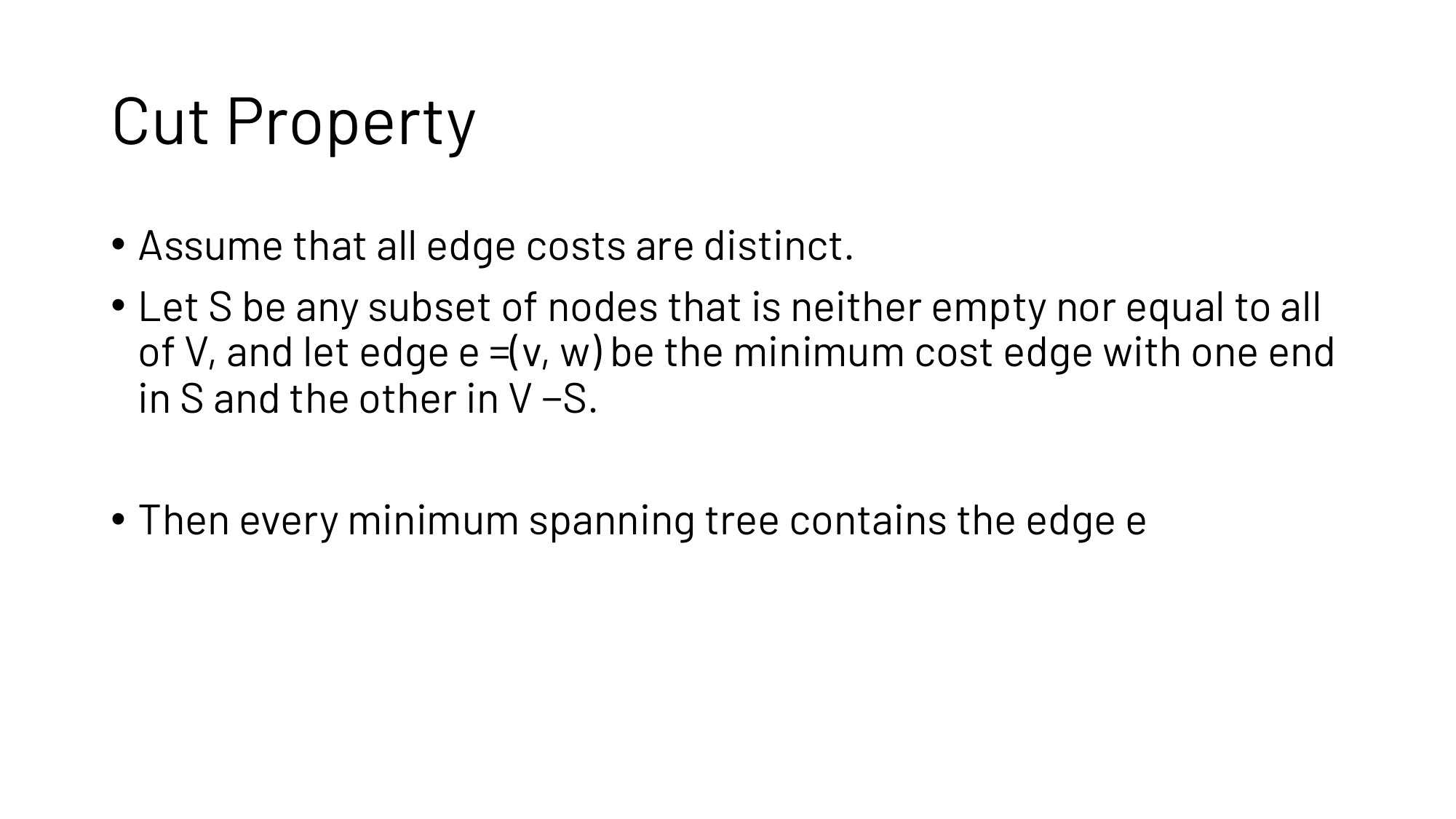

# Cut Property
Assume that all edge costs are distinct.
Let S be any subset of nodes that is neither empty nor equal to all of V, and let edge e =(v, w) be the minimum cost edge with one end in S and the other in V −S.

Then every minimum spanning tree contains the edge e